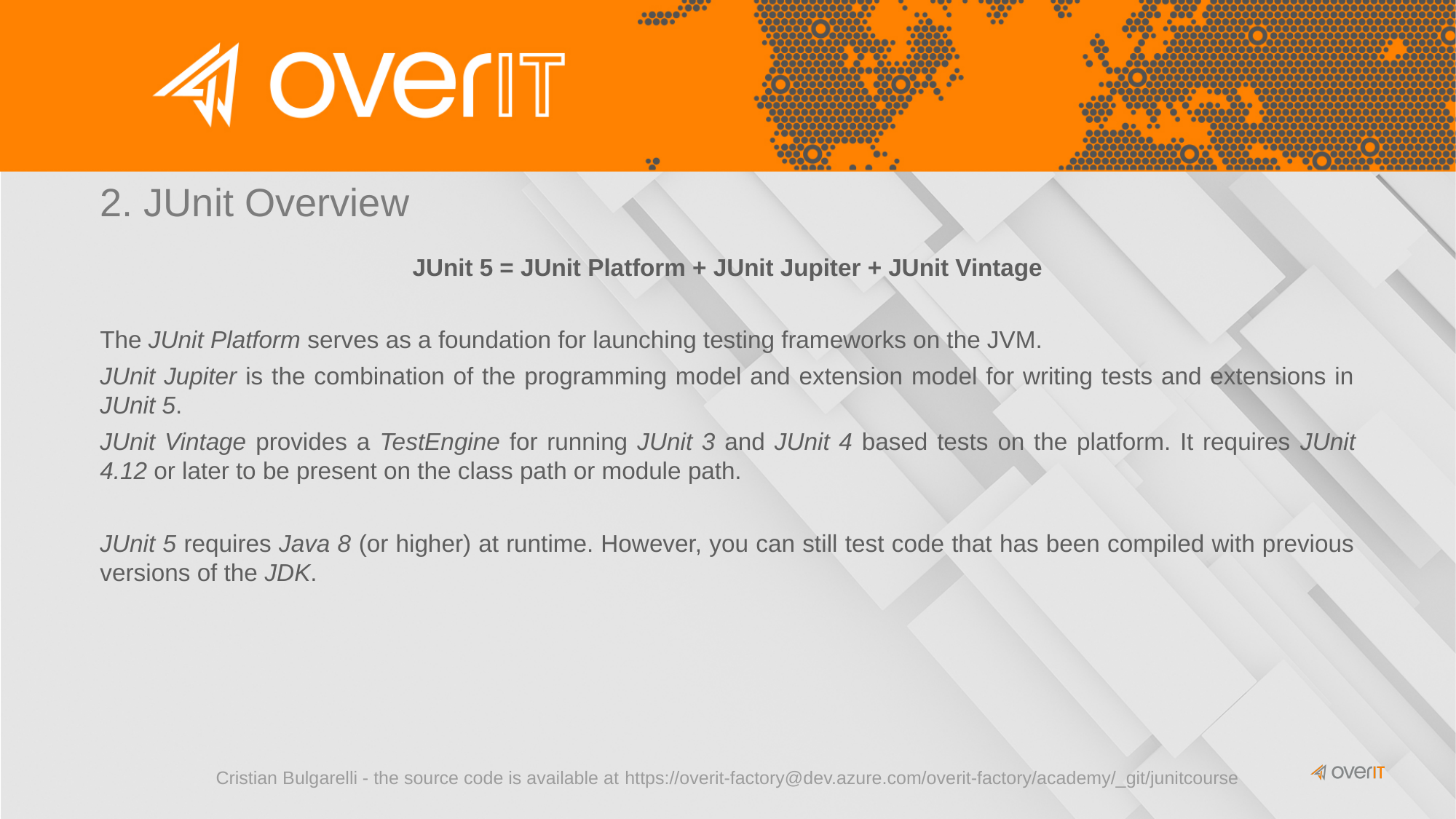

# 2. JUnit Overview
JUnit 5 = JUnit Platform + JUnit Jupiter + JUnit Vintage

The JUnit Platform serves as a foundation for launching testing frameworks on the JVM.
JUnit Jupiter is the combination of the programming model and extension model for writing tests and extensions in JUnit 5.
JUnit Vintage provides a TestEngine for running JUnit 3 and JUnit 4 based tests on the platform. It requires JUnit 4.12 or later to be present on the class path or module path.

JUnit 5 requires Java 8 (or higher) at runtime. However, you can still test code that has been compiled with previous versions of the JDK.
Cristian Bulgarelli - the source code is available at https://overit-factory@dev.azure.com/overit-factory/academy/_git/junitcourse